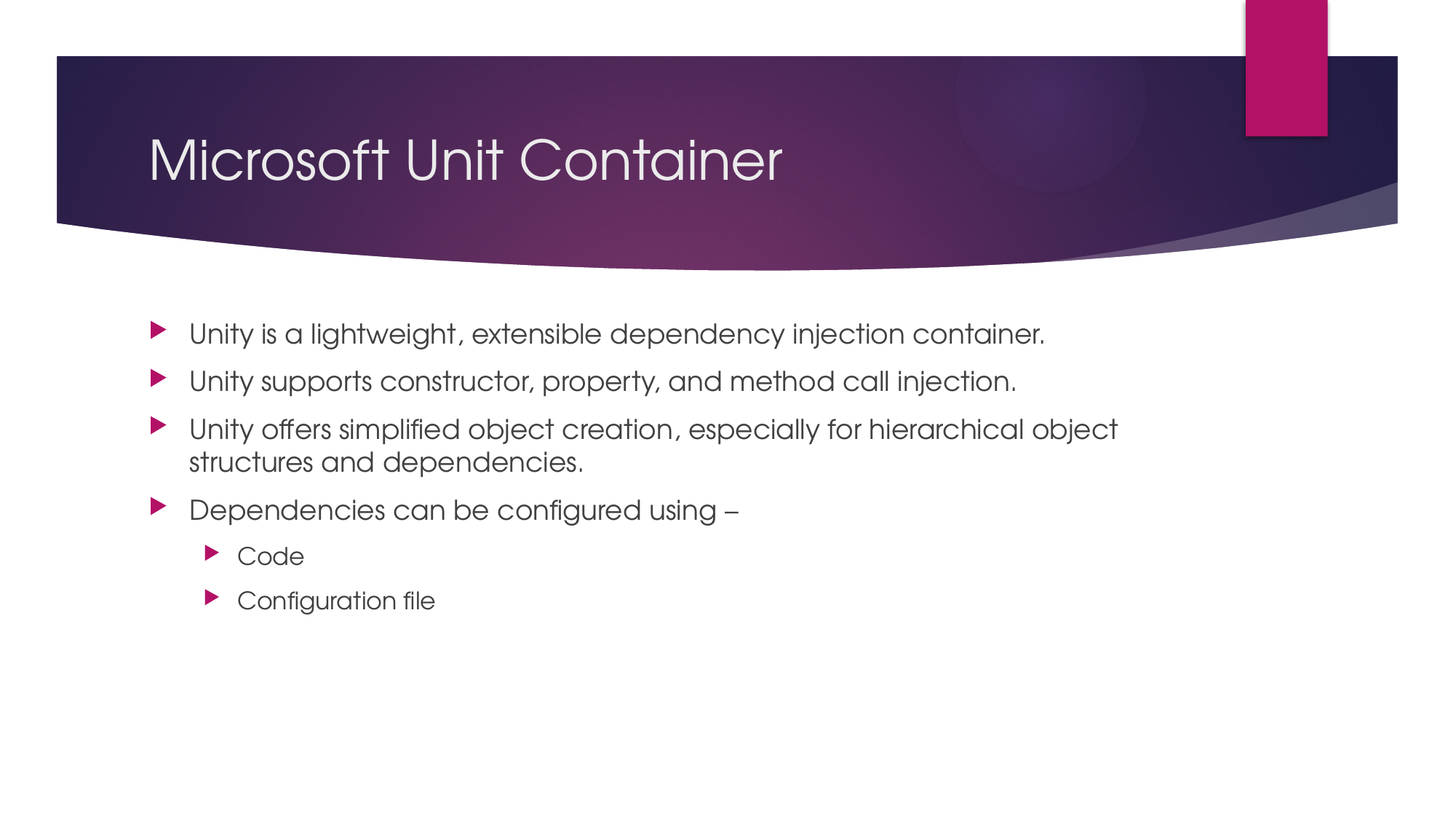

# Microsoft Unit Container
Unity is a lightweight, extensible dependency injection container.
Unity supports constructor, property, and method call injection.
Unity offers simplified object creation, especially for hierarchical object structures and dependencies.
Dependencies can be configured using –
Code
Configuration file